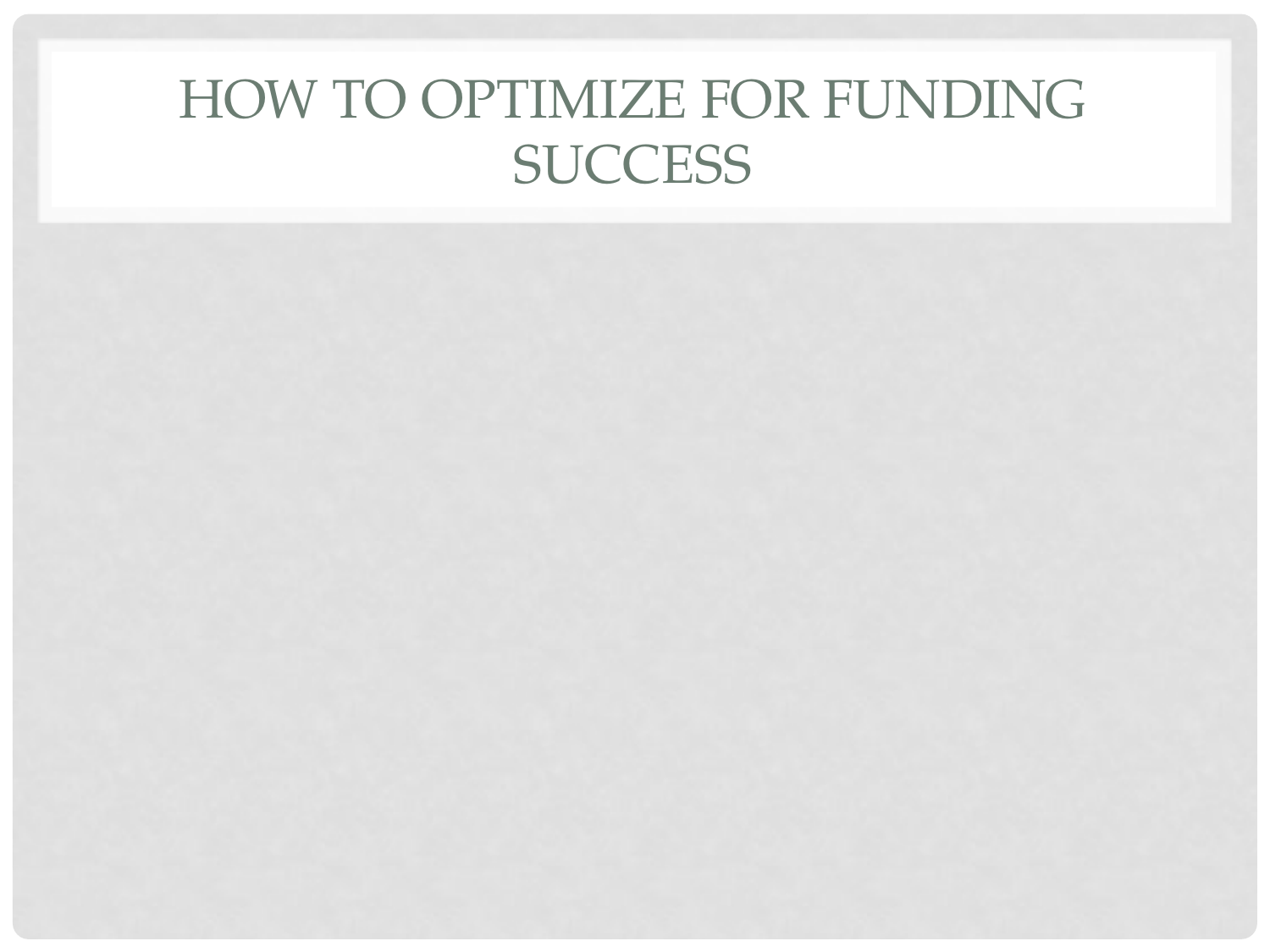

# How to optimize for Funding success